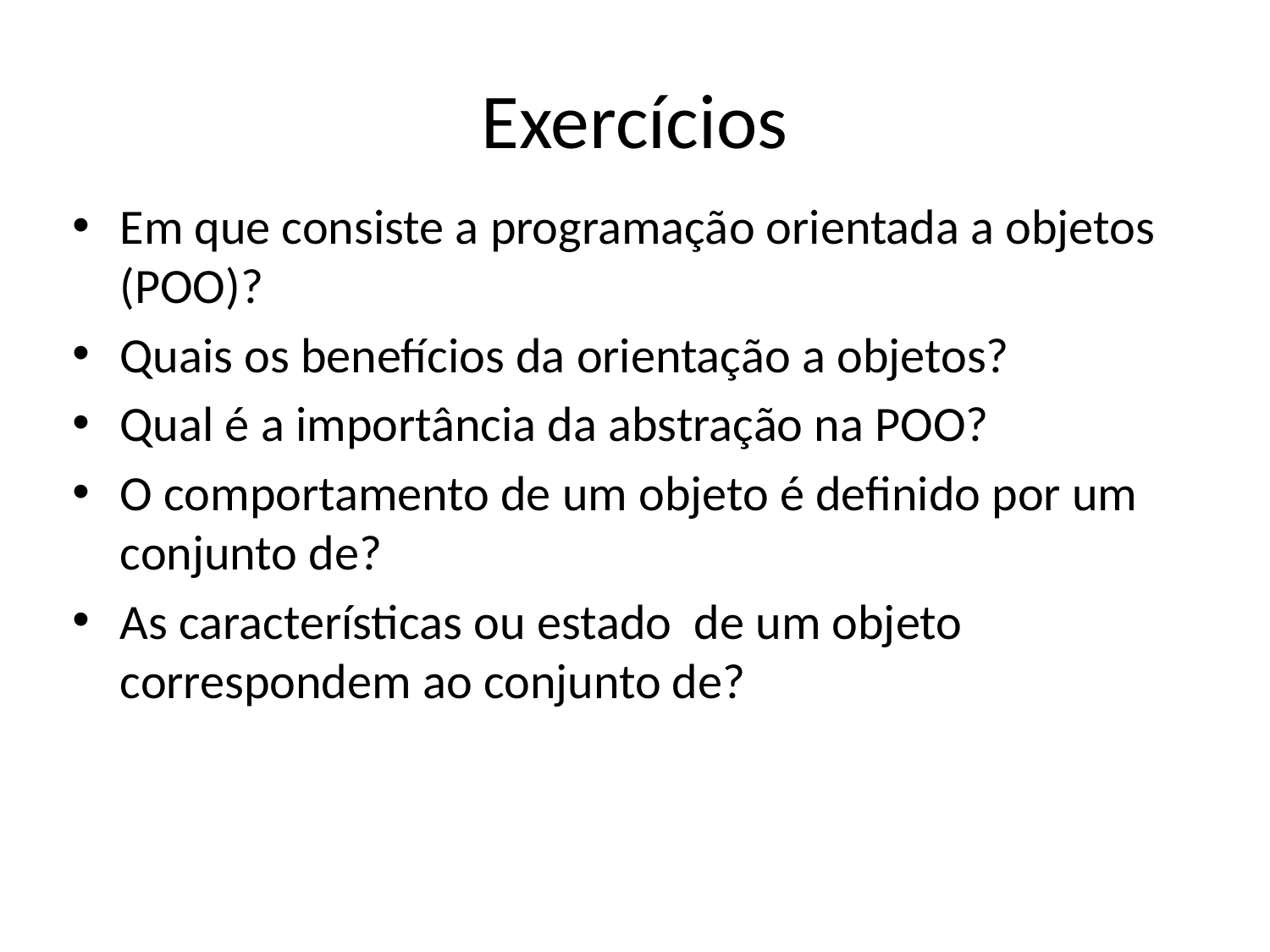

# Exercícios
Em que consiste a programação orientada a objetos (POO)?
Quais os benefícios da orientação a objetos?
Qual é a importância da abstração na POO?
O comportamento de um objeto é definido por um conjunto de?
As características ou estado  de um objeto correspondem ao conjunto de?